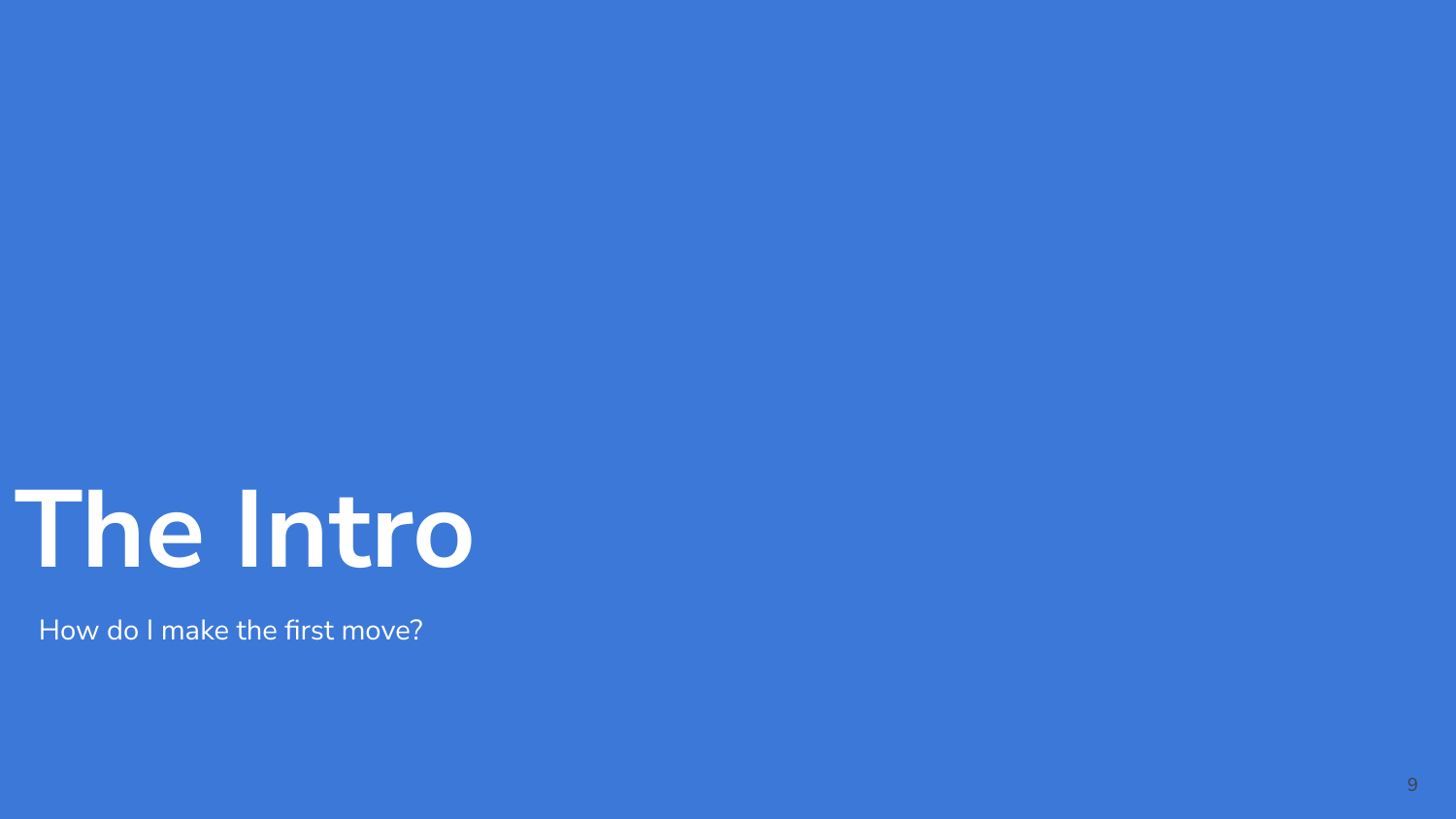

The Intro
How do I make the first move?
9